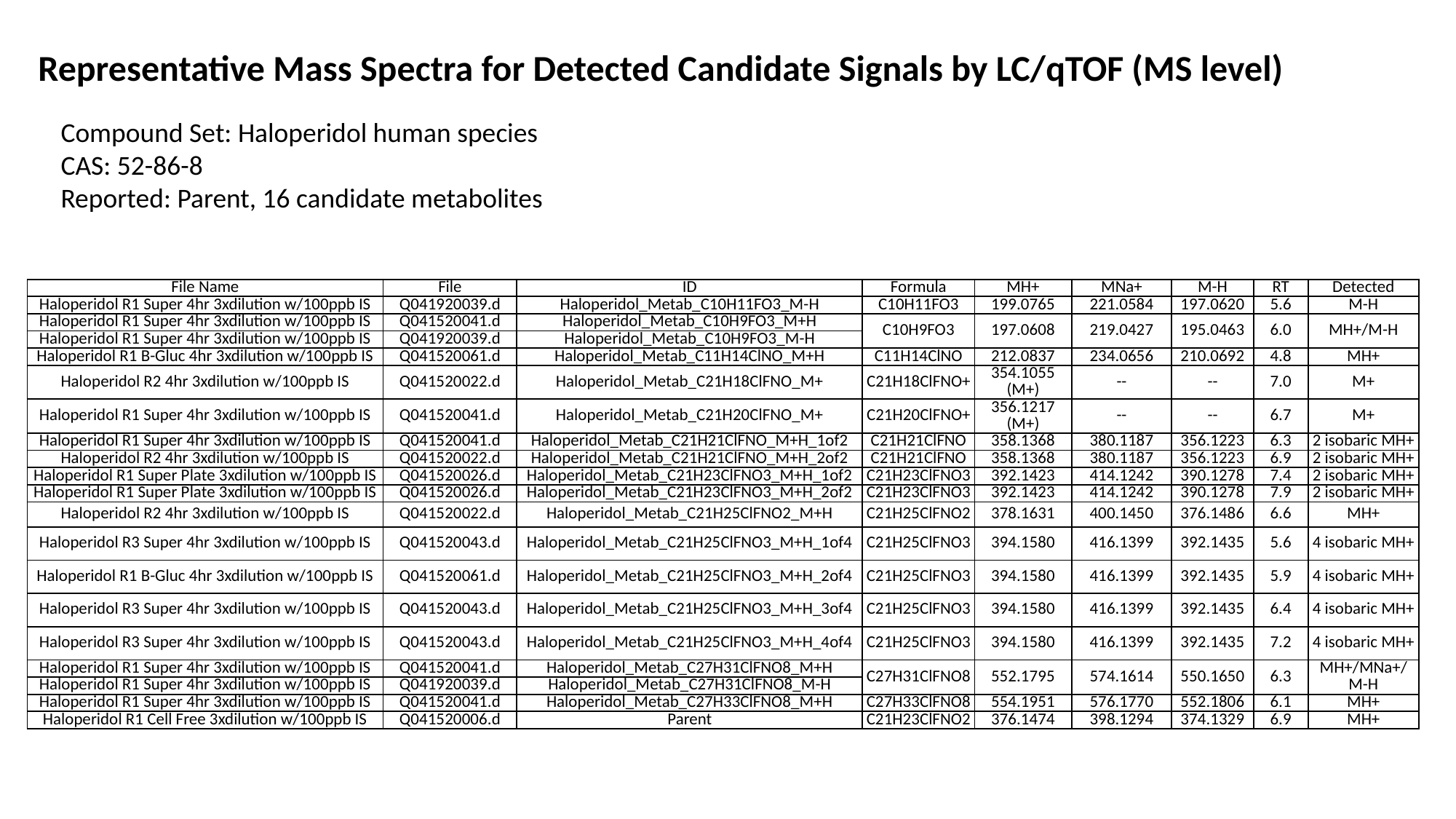

Representative Mass Spectra for Detected Candidate Signals by LC/qTOF (MS level)
Compound Set: Haloperidol human species
CAS: 52-86-8
Reported: Parent, 16 candidate metabolites

| File Name | File | ID | Formula | MH+ | MNa+ | M-H | RT | Detected |
| --- | --- | --- | --- | --- | --- | --- | --- | --- |
| Haloperidol R1 Super 4hr 3xdilution w/100ppb IS | Q041920039.d | Haloperidol\_Metab\_C10H11FO3\_M-H | C10H11FO3 | 199.0765 | 221.0584 | 197.0620 | 5.6 | M-H |
| Haloperidol R1 Super 4hr 3xdilution w/100ppb IS | Q041520041.d | Haloperidol\_Metab\_C10H9FO3\_M+H | C10H9FO3 | 197.0608 | 219.0427 | 195.0463 | 6.0 | MH+/M-H |
| Haloperidol R1 Super 4hr 3xdilution w/100ppb IS | Q041920039.d | Haloperidol\_Metab\_C10H9FO3\_M-H |  |  |  |  |  |  |
| Haloperidol R1 B-Gluc 4hr 3xdilution w/100ppb IS | Q041520061.d | Haloperidol\_Metab\_C11H14ClNO\_M+H | C11H14ClNO | 212.0837 | 234.0656 | 210.0692 | 4.8 | MH+ |
| Haloperidol R2 4hr 3xdilution w/100ppb IS | Q041520022.d | Haloperidol\_Metab\_C21H18ClFNO\_M+ | C21H18ClFNO+ | 354.1055 (M+) | -- | -- | 7.0 | M+ |
| Haloperidol R1 Super 4hr 3xdilution w/100ppb IS | Q041520041.d | Haloperidol\_Metab\_C21H20ClFNO\_M+ | C21H20ClFNO+ | 356.1217 (M+) | -- | -- | 6.7 | M+ |
| Haloperidol R1 Super 4hr 3xdilution w/100ppb IS | Q041520041.d | Haloperidol\_Metab\_C21H21ClFNO\_M+H\_1of2 | C21H21ClFNO | 358.1368 | 380.1187 | 356.1223 | 6.3 | 2 isobaric MH+ |
| Haloperidol R2 4hr 3xdilution w/100ppb IS | Q041520022.d | Haloperidol\_Metab\_C21H21ClFNO\_M+H\_2of2 | C21H21ClFNO | 358.1368 | 380.1187 | 356.1223 | 6.9 | 2 isobaric MH+ |
| Haloperidol R1 Super Plate 3xdilution w/100ppb IS | Q041520026.d | Haloperidol\_Metab\_C21H23ClFNO3\_M+H\_1of2 | C21H23ClFNO3 | 392.1423 | 414.1242 | 390.1278 | 7.4 | 2 isobaric MH+ |
| Haloperidol R1 Super Plate 3xdilution w/100ppb IS | Q041520026.d | Haloperidol\_Metab\_C21H23ClFNO3\_M+H\_2of2 | C21H23ClFNO3 | 392.1423 | 414.1242 | 390.1278 | 7.9 | 2 isobaric MH+ |
| Haloperidol R2 4hr 3xdilution w/100ppb IS | Q041520022.d | Haloperidol\_Metab\_C21H25ClFNO2\_M+H | C21H25ClFNO2 | 378.1631 | 400.1450 | 376.1486 | 6.6 | MH+ |
| Haloperidol R3 Super 4hr 3xdilution w/100ppb IS | Q041520043.d | Haloperidol\_Metab\_C21H25ClFNO3\_M+H\_1of4 | C21H25ClFNO3 | 394.1580 | 416.1399 | 392.1435 | 5.6 | 4 isobaric MH+ |
| Haloperidol R1 B-Gluc 4hr 3xdilution w/100ppb IS | Q041520061.d | Haloperidol\_Metab\_C21H25ClFNO3\_M+H\_2of4 | C21H25ClFNO3 | 394.1580 | 416.1399 | 392.1435 | 5.9 | 4 isobaric MH+ |
| Haloperidol R3 Super 4hr 3xdilution w/100ppb IS | Q041520043.d | Haloperidol\_Metab\_C21H25ClFNO3\_M+H\_3of4 | C21H25ClFNO3 | 394.1580 | 416.1399 | 392.1435 | 6.4 | 4 isobaric MH+ |
| Haloperidol R3 Super 4hr 3xdilution w/100ppb IS | Q041520043.d | Haloperidol\_Metab\_C21H25ClFNO3\_M+H\_4of4 | C21H25ClFNO3 | 394.1580 | 416.1399 | 392.1435 | 7.2 | 4 isobaric MH+ |
| Haloperidol R1 Super 4hr 3xdilution w/100ppb IS | Q041520041.d | Haloperidol\_Metab\_C27H31ClFNO8\_M+H | C27H31ClFNO8 | 552.1795 | 574.1614 | 550.1650 | 6.3 | MH+/MNa+/ M-H |
| Haloperidol R1 Super 4hr 3xdilution w/100ppb IS | Q041920039.d | Haloperidol\_Metab\_C27H31ClFNO8\_M-H |  |  |  |  |  |  |
| Haloperidol R1 Super 4hr 3xdilution w/100ppb IS | Q041520041.d | Haloperidol\_Metab\_C27H33ClFNO8\_M+H | C27H33ClFNO8 | 554.1951 | 576.1770 | 552.1806 | 6.1 | MH+ |
| Haloperidol R1 Cell Free 3xdilution w/100ppb IS | Q041520006.d | Parent | C21H23ClFNO2 | 376.1474 | 398.1294 | 374.1329 | 6.9 | MH+ |